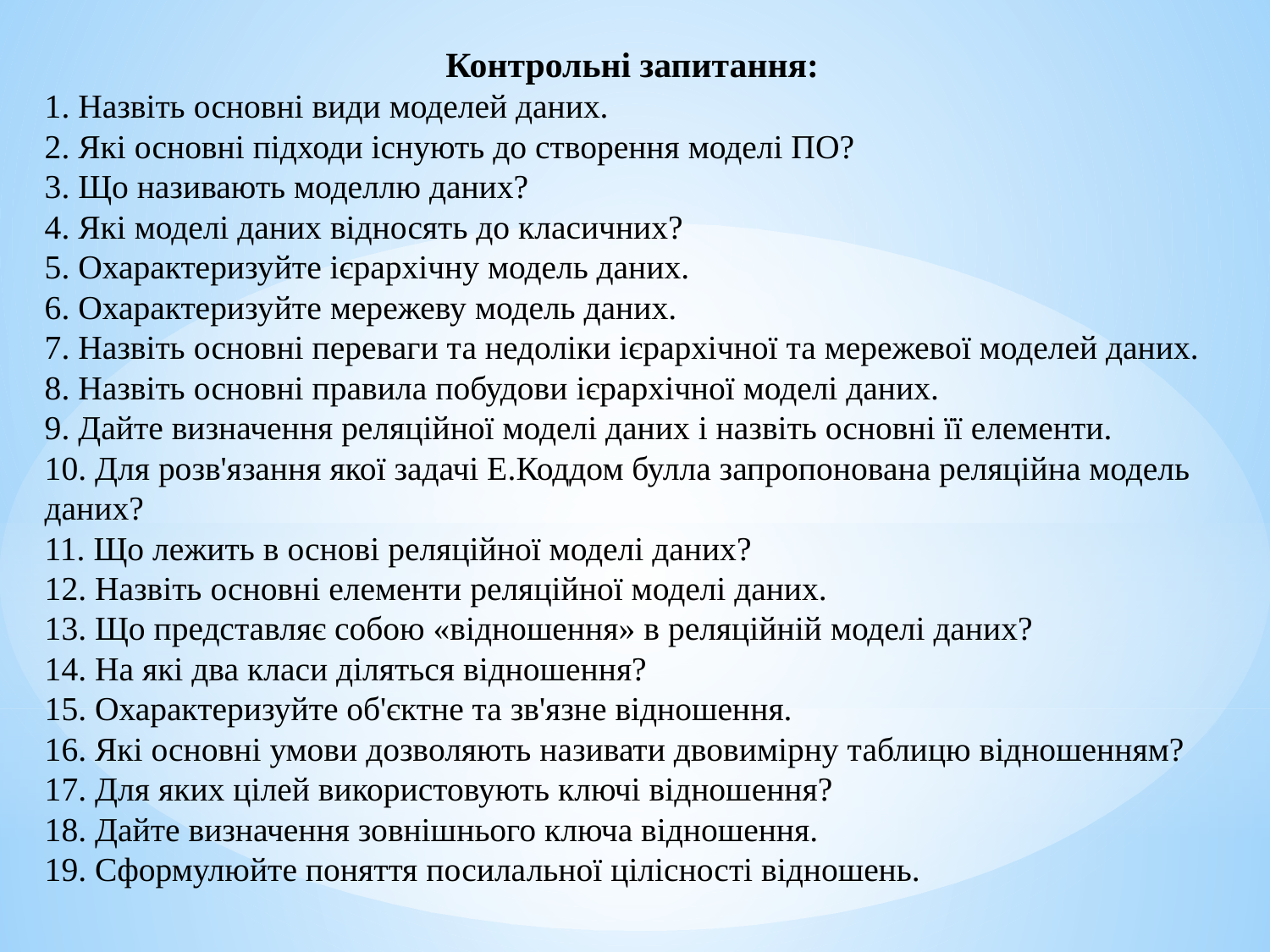

Контрольні запитання:
1. Назвіть основні види моделей даних.
2. Які основні підходи існують до створення моделі ПО?
3. Що називають моделлю даних?
4. Які моделі даних відносять до класичних?
5. Охарактеризуйте ієрархічну модель даних.
6. Охарактеризуйте мережеву модель даних.
7. Назвіть основні переваги та недоліки ієрархічної та мережевої моделей даних.
8. Назвіть основні правила побудови ієрархічної моделі даних.
9. Дайте визначення реляційної моделі даних і назвіть основні її елементи.
10. Для розв'язання якої задачі Е.Коддом булла запропонована реляційна модель даних?
11. Що лежить в основі реляційної моделі даних?
12. Назвіть основні елементи реляційної моделі даних.
13. Що представляє собою «відношення» в реляційній моделі даних?
14. На які два класи діляться відношення?
15. Охарактеризуйте об'єктне та зв'язне відношення.
16. Які основні умови дозволяють називати двовимірну таблицю відношенням?
17. Для яких цілей використовують ключі відношення?
18. Дайте визначення зовнішнього ключа відношення.
19. Сформулюйте поняття посилальної цілісності відношень.